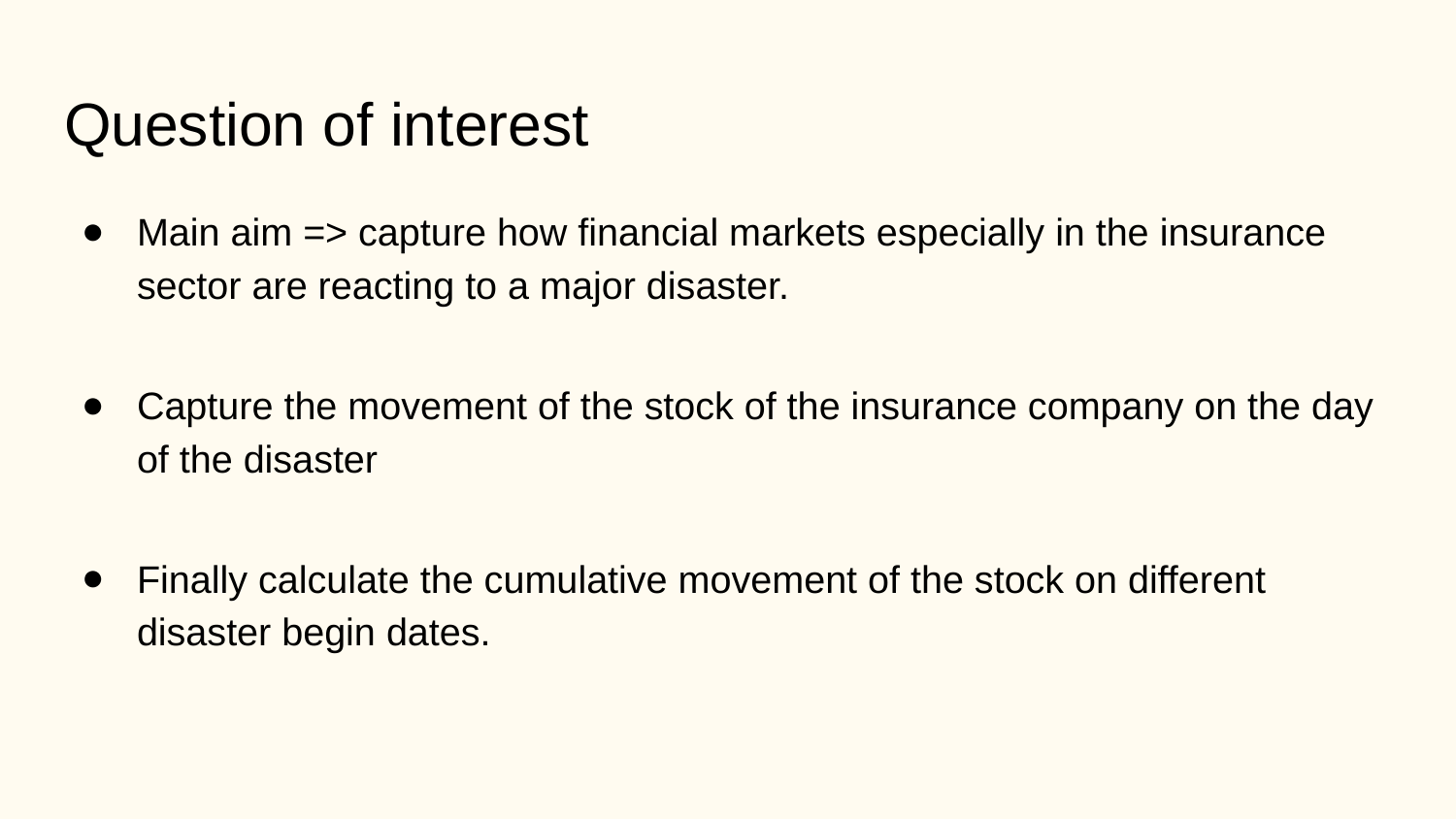

# Question of interest
Main aim => capture how financial markets especially in the insurance sector are reacting to a major disaster.

Capture the movement of the stock of the insurance company on the day of the disaster

Finally calculate the cumulative movement of the stock on different disaster begin dates.